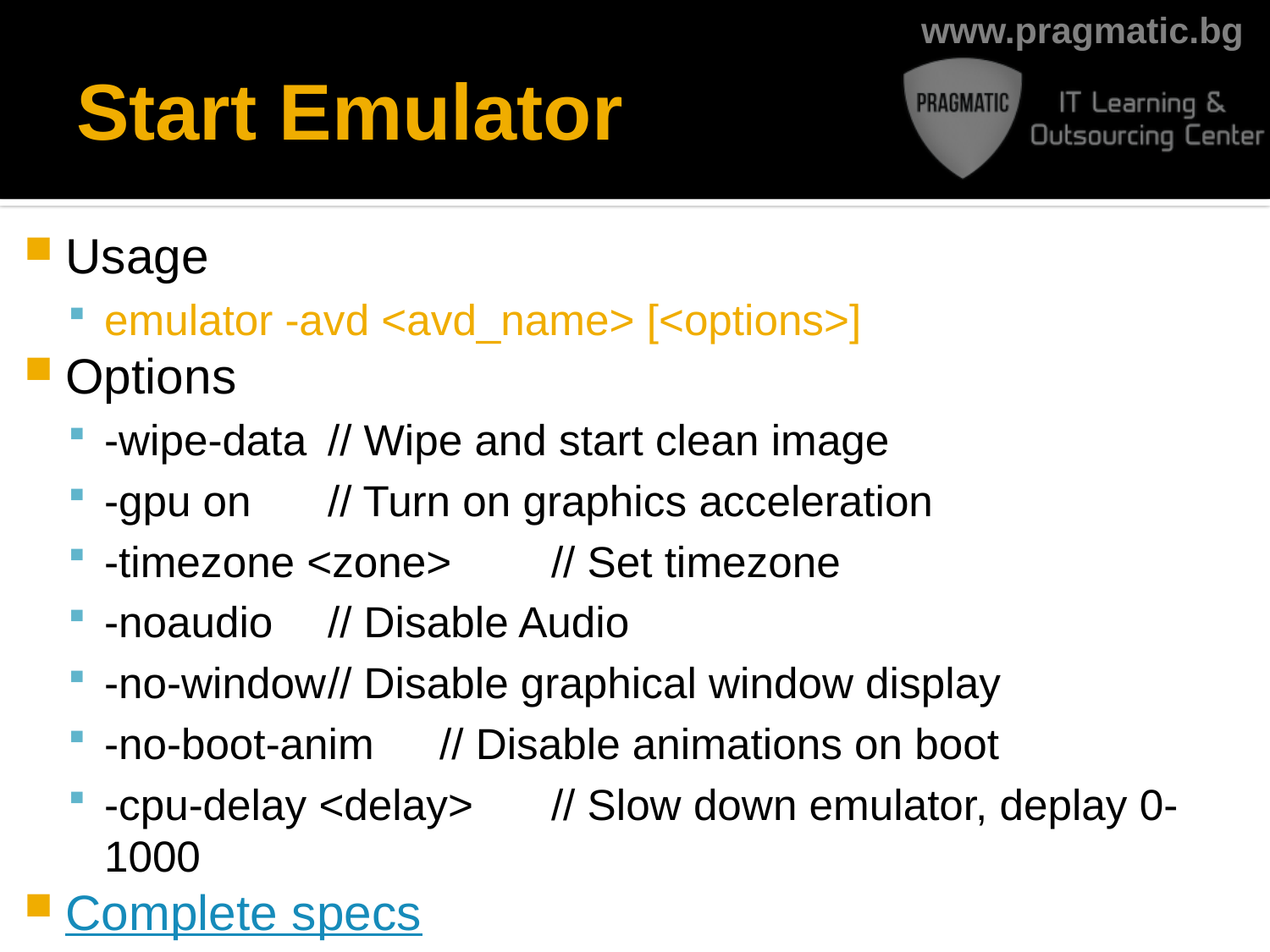

# Start Emulator
Usage
emulator -avd <avd_name> [<options>]
Options
-wipe-data		// Wipe and start clean image
-gpu on			// Turn on graphics acceleration
-timezone <zone> 	// Set timezone
-noaudio		// Disable Audio
-no-window		// Disable graphical window display
-no-boot-anim		// Disable animations on boot
-cpu-delay <delay> 	// Slow down emulator, deplay 0-1000
Complete specs